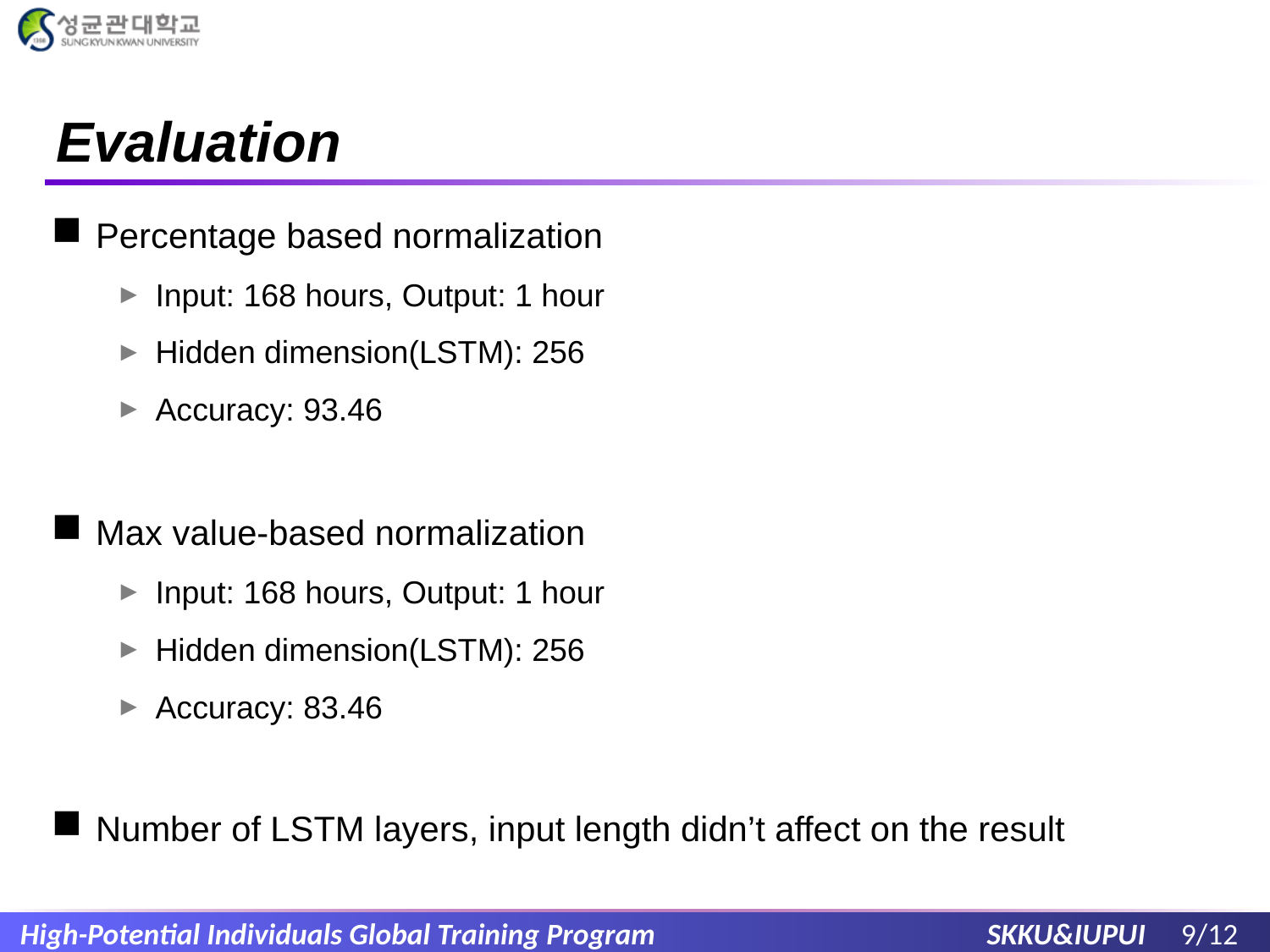

# Evaluation
Percentage based normalization
Input: 168 hours, Output: 1 hour
Hidden dimension(LSTM): 256
Accuracy: 93.46

Max value-based normalization
Input: 168 hours, Output: 1 hour
Hidden dimension(LSTM): 256
Accuracy: 83.46

Number of LSTM layers, input length didn’t affect on the result